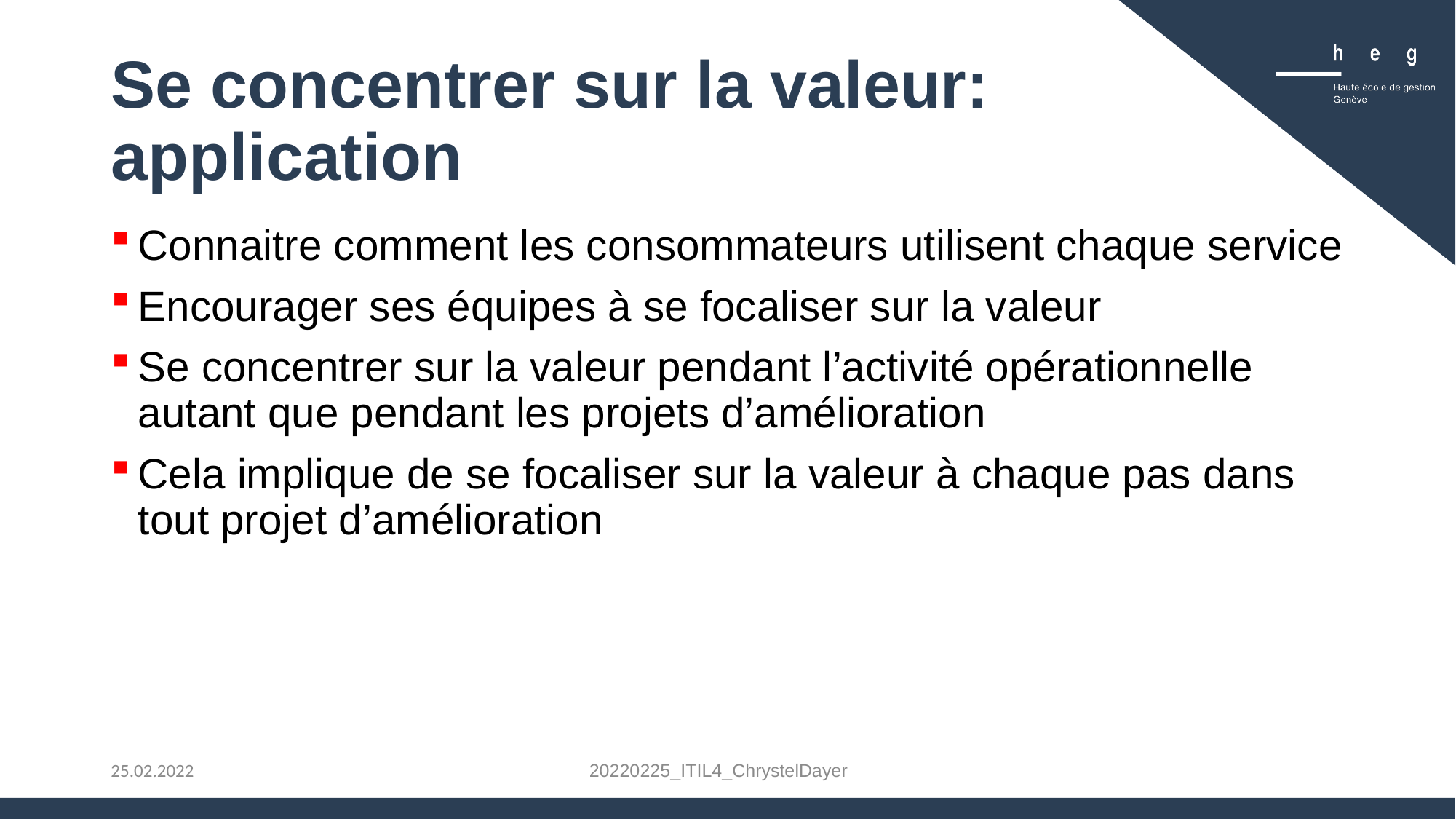

# Se concentrer sur la valeur: application
Connaitre comment les consommateurs utilisent chaque service
Encourager ses équipes à se focaliser sur la valeur
Se concentrer sur la valeur pendant l’activité opérationnelle autant que pendant les projets d’amélioration
Cela implique de se focaliser sur la valeur à chaque pas dans tout projet d’amélioration
20220225_ITIL4_ChrystelDayer